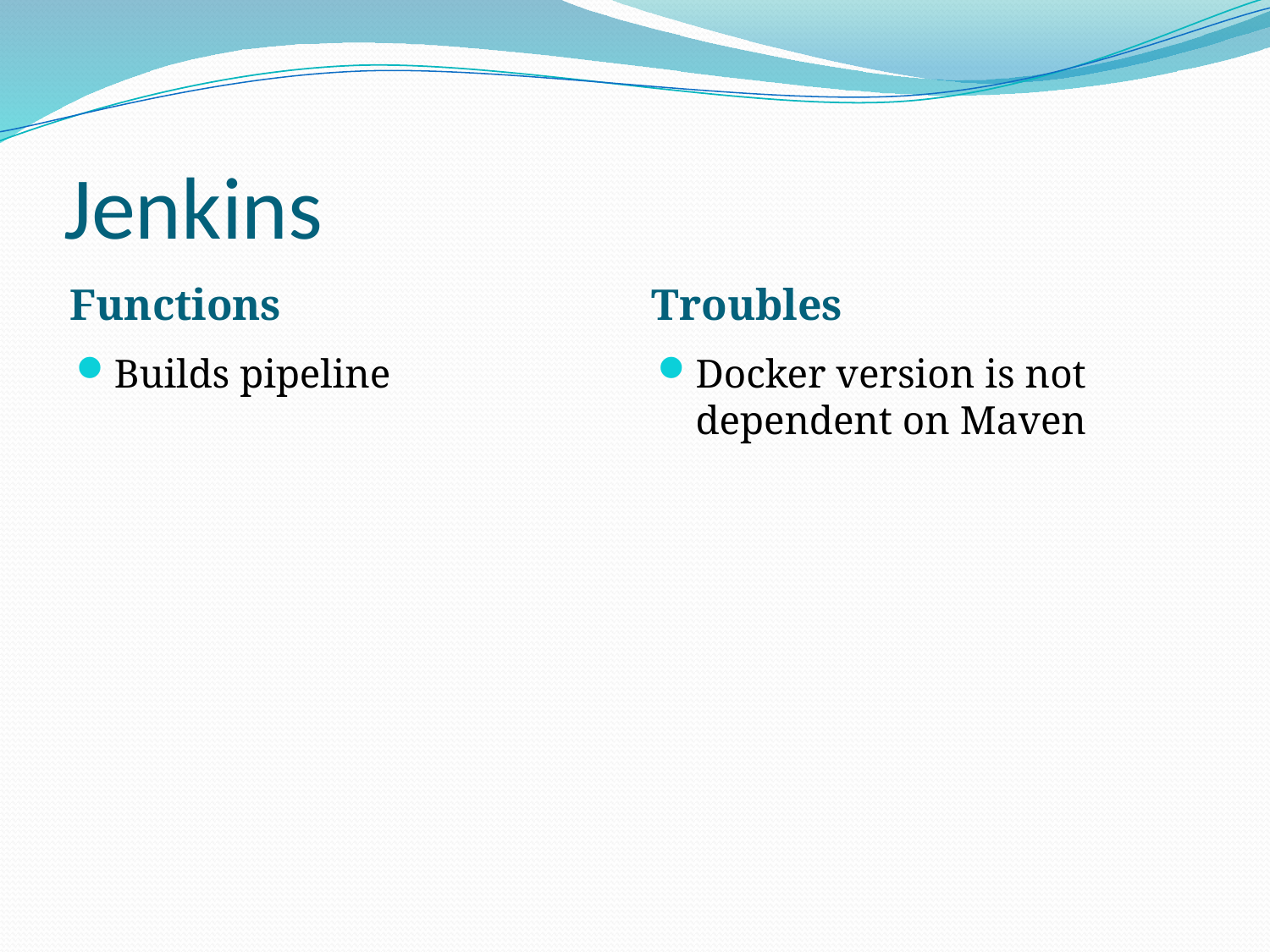

# Jenkins
Functions
Troubles
Builds pipeline
Docker version is not dependent on Maven